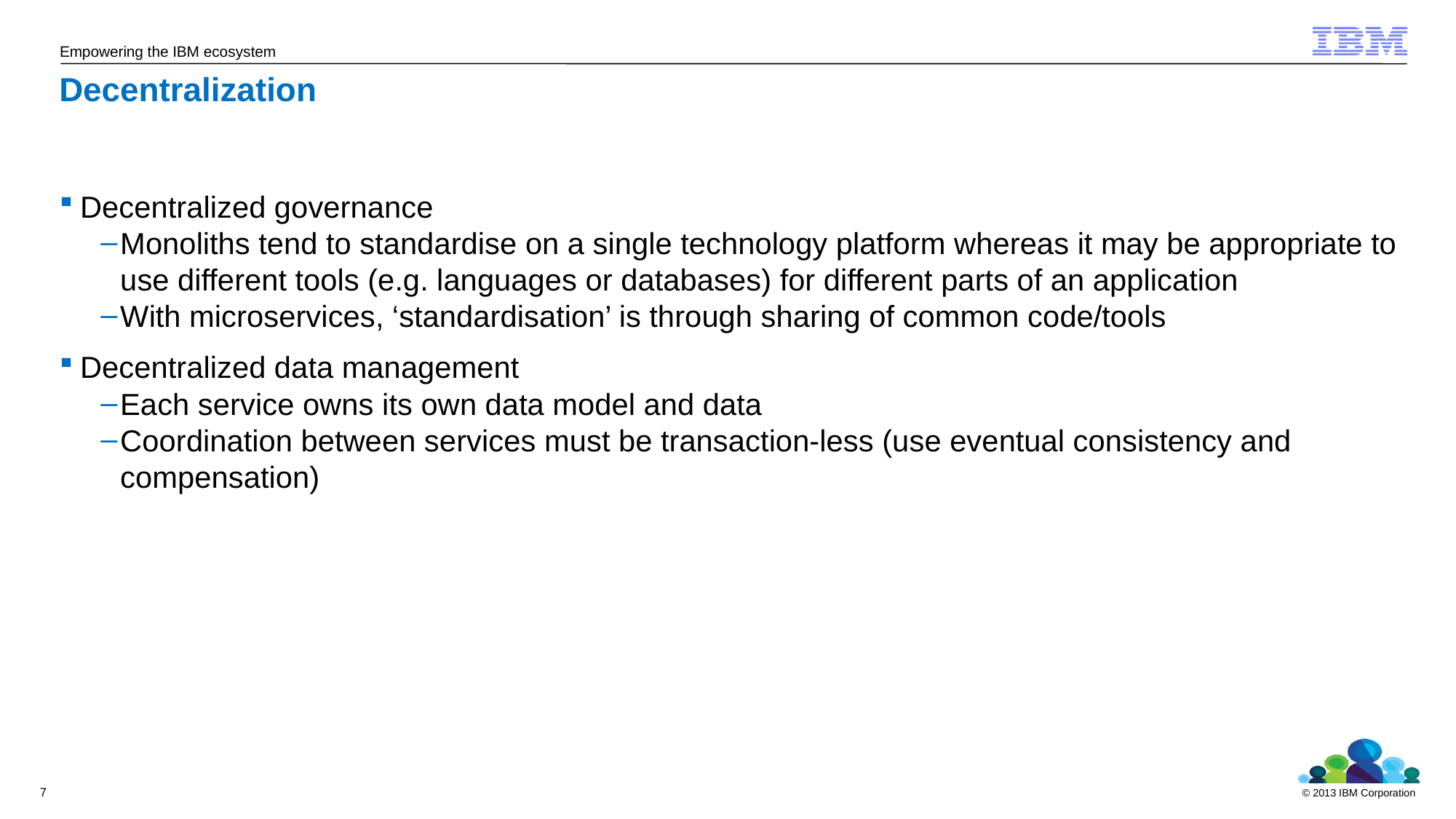

# Decentralization
Decentralized governance
Monoliths tend to standardise on a single technology platform whereas it may be appropriate to use different tools (e.g. languages or databases) for different parts of an application
With microservices, ‘standardisation’ is through sharing of common code/tools
Decentralized data management
Each service owns its own data model and data
Coordination between services must be transaction-less (use eventual consistency and compensation)

7